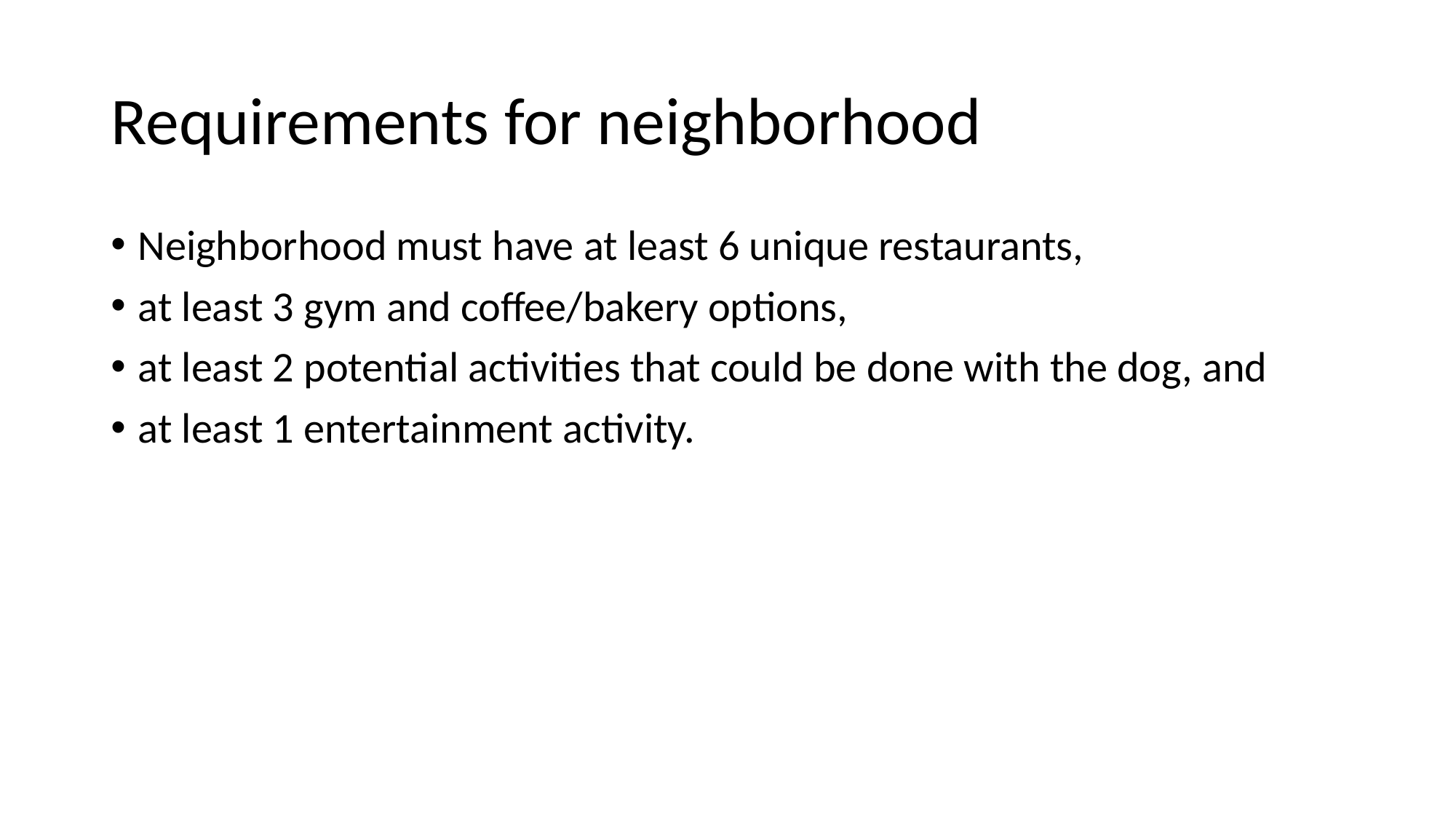

# Requirements for neighborhood
Neighborhood must have at least 6 unique restaurants,
at least 3 gym and coffee/bakery options,
at least 2 potential activities that could be done with the dog, and
at least 1 entertainment activity.